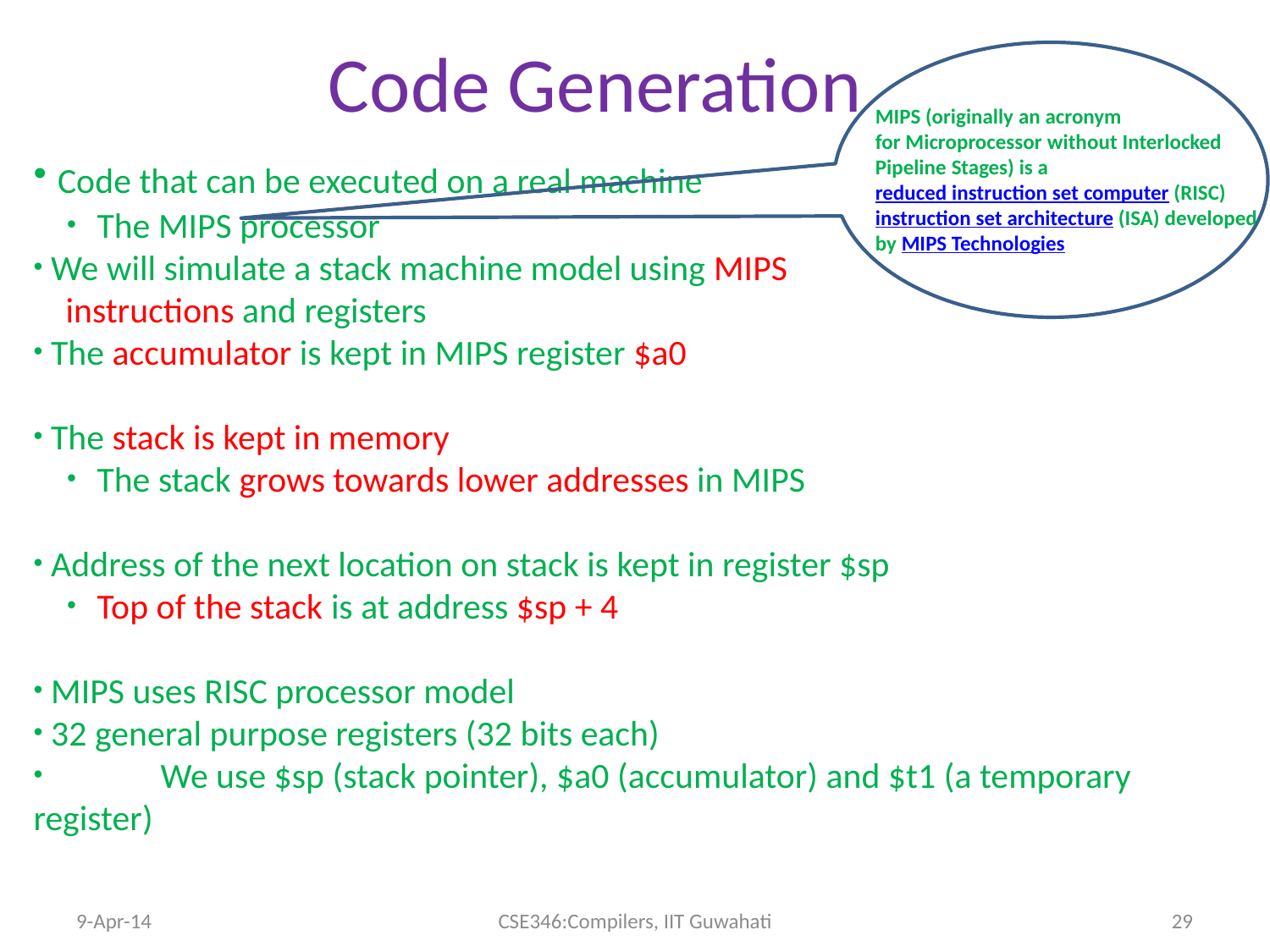

Code Generation

MIPS (originally an acronym for Microprocessor without Interlocked Pipeline Stages) is a reduced instruction set computer (RISC) instruction set architecture (ISA) developed by MIPS Technologies
 Code that can be executed on a real machine
The MIPS processor
 We will simulate a stack machine model using MIPS
    instructions and registers
 The accumulator is kept in MIPS register $a0

 The stack is kept in memory
The stack grows towards lower addresses in MIPS

 Address of the next location on stack is kept in register $sp
Top of the stack is at address $sp + 4

 MIPS uses RISC processor model
 32 general purpose registers (32 bits each)
 	We use $sp (stack pointer), $a0 (accumulator) and $t1 (a temporary register)

9-Apr-14
CSE346:Compilers, IIT Guwahati
29